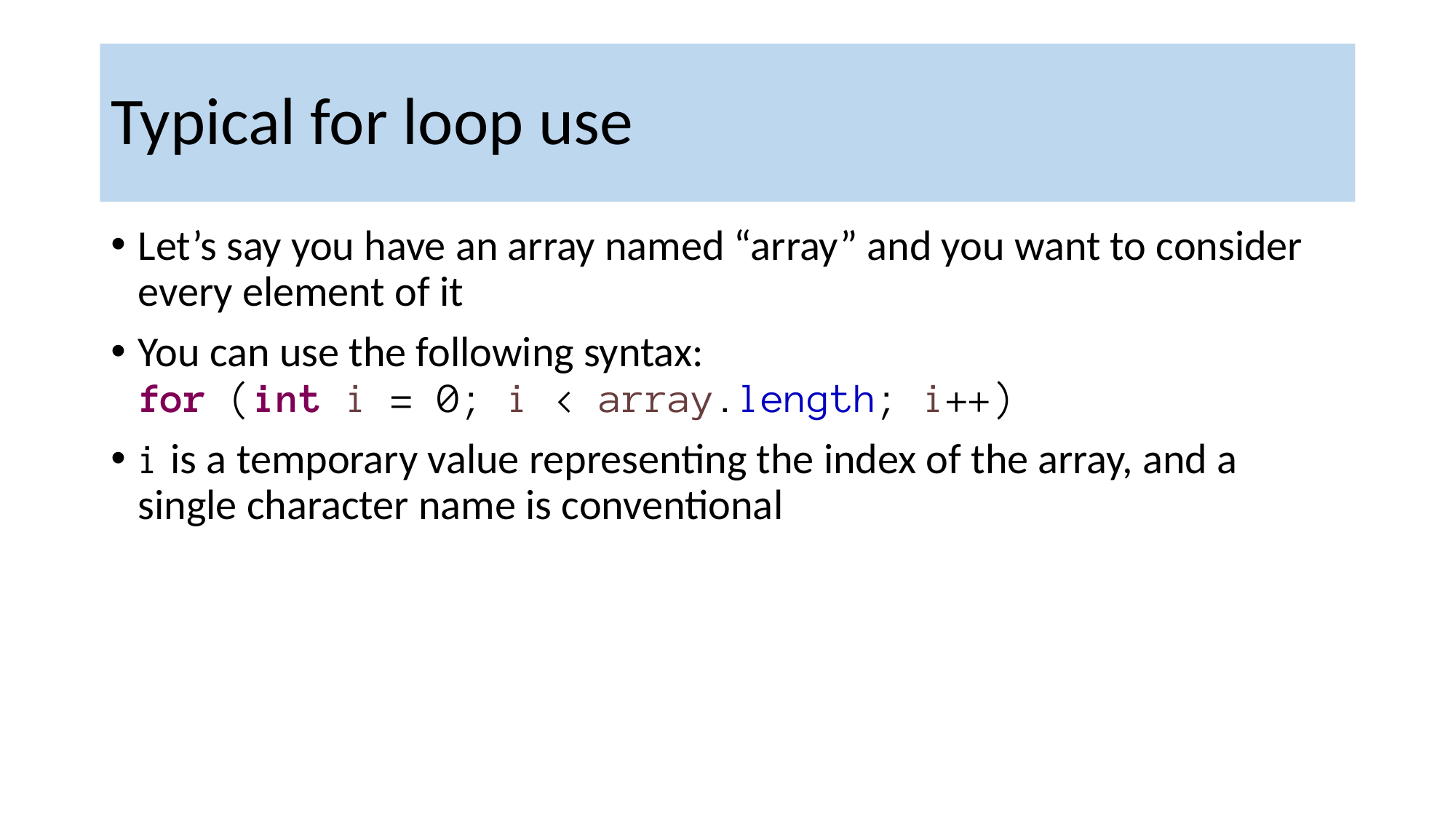

Typical for loop use
Let’s say you have an array named “array” and you want to consider every element of it
You can use the following syntax:
for (int i = 0; i < array.length; i++)
i is a temporary value representing the index of the array, and a single character name is conventional